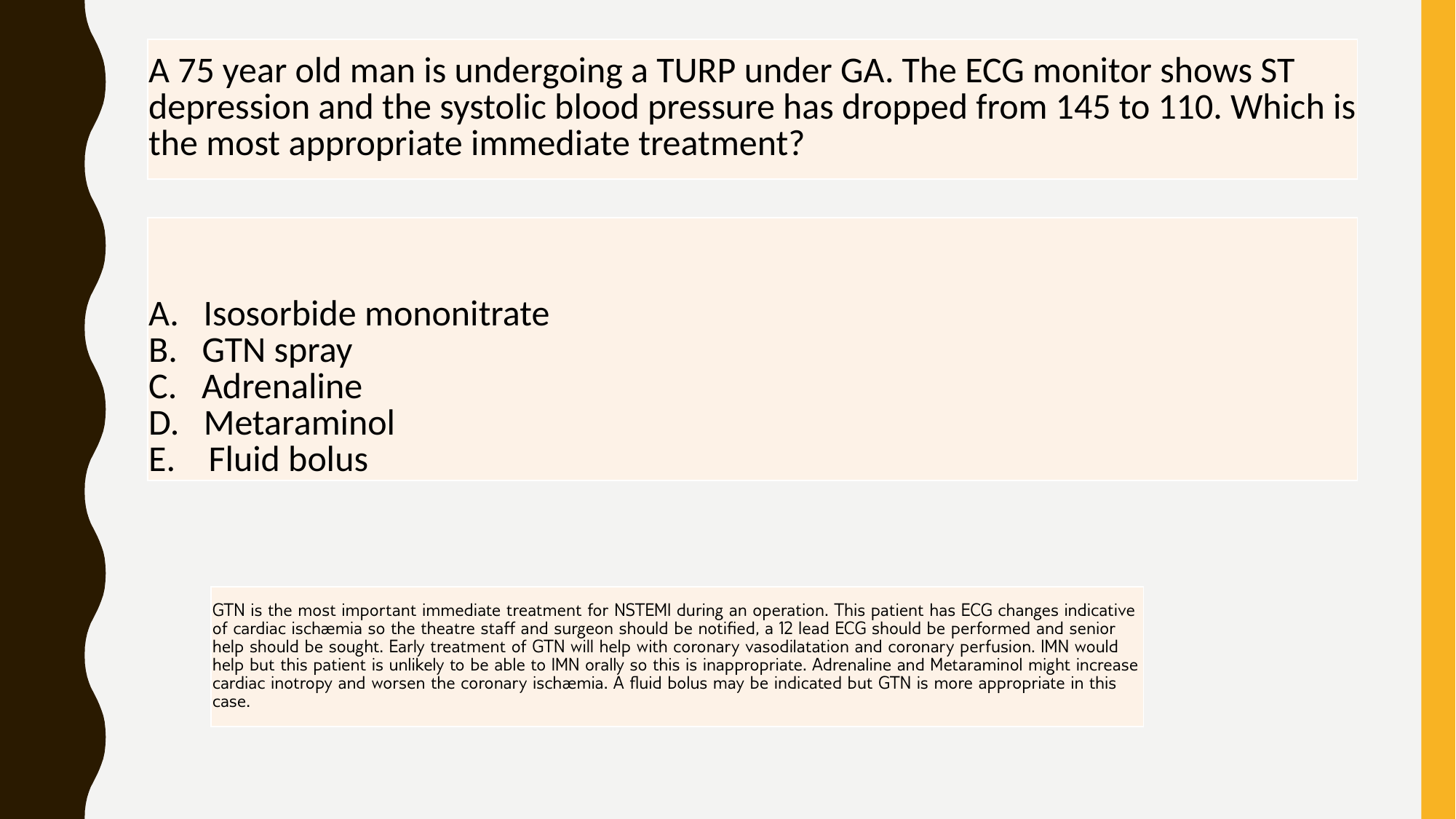

| A 75 year old man is undergoing a TURP under GA. The ECG monitor shows ST depression and the systolic blood pressure has dropped from 145 to 110. Which is the most appropriate immediate treatment? |
| --- |
| Isosorbide mononitrate GTN spray Adrenaline Metaraminol Fluid bolus |
| --- |
| GTN is the most important immediate treatment for NSTEMI during an operation. This patient has ECG changes indicative of cardiac ischaemia so the theatre staff and surgeon should be notified, a 12 lead ECG should be performed and senior help should be sought. Early treatment of GTN will help with coronary vasodilatation and coronary perfusion. IMN would help but this patient is unlikely to be able to IMN orally so this is inappropriate. Adrenaline and Metaraminol might increase cardiac inotropy and worsen the coronary ischaemia. A fluid bolus may be indicated but GTN is more appropriate in this case. |
| --- |